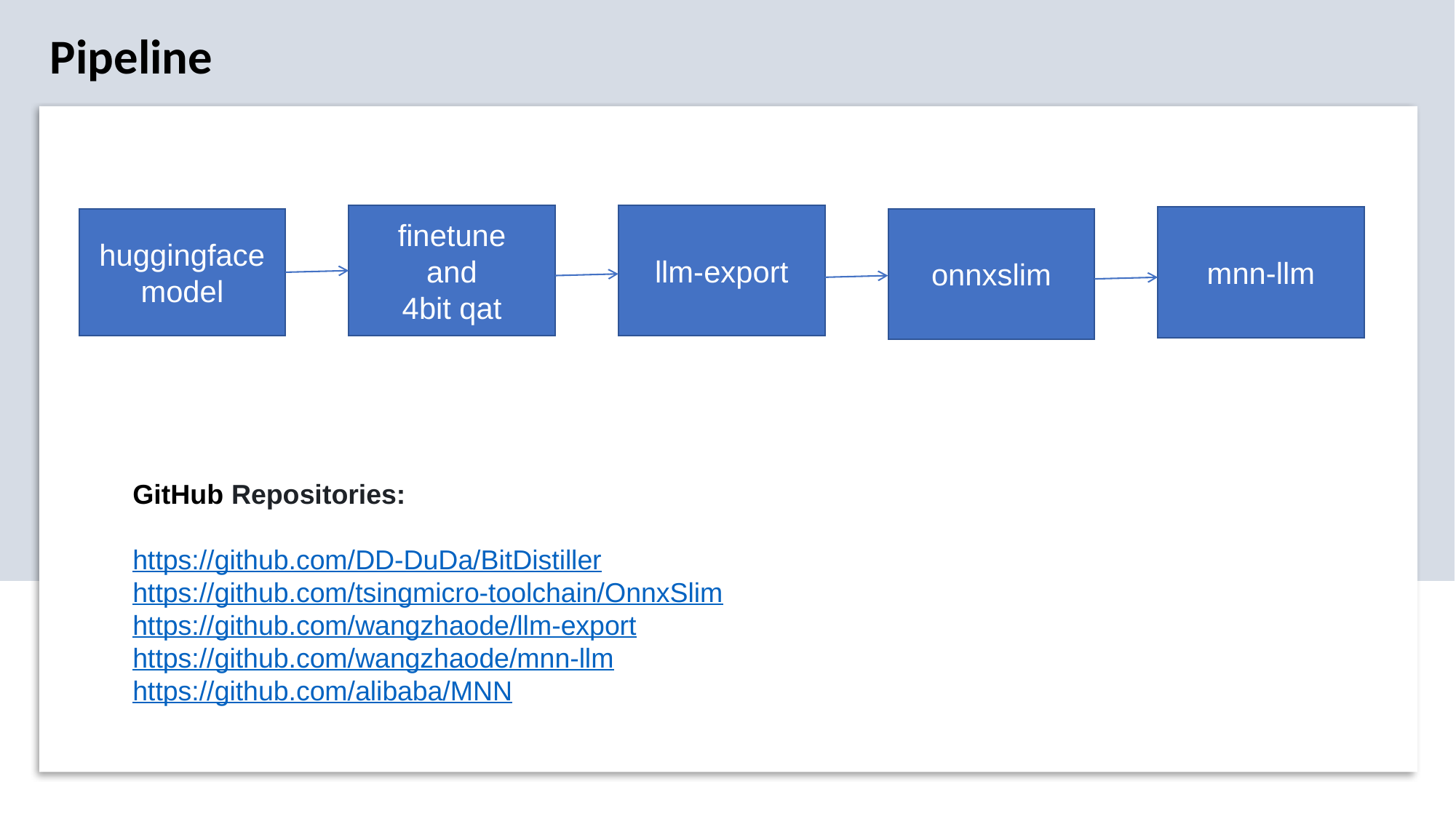

Pipeline
llm-export
finetune
and
4bit qat
mnn-llm
huggingface
model
onnxslim
GitHub Repositories:

https://github.com/DD-DuDa/BitDistiller
https://github.com/tsingmicro-toolchain/OnnxSlim
https://github.com/wangzhaode/llm-export
https://github.com/wangzhaode/mnn-llm
https://github.com/alibaba/MNN
3